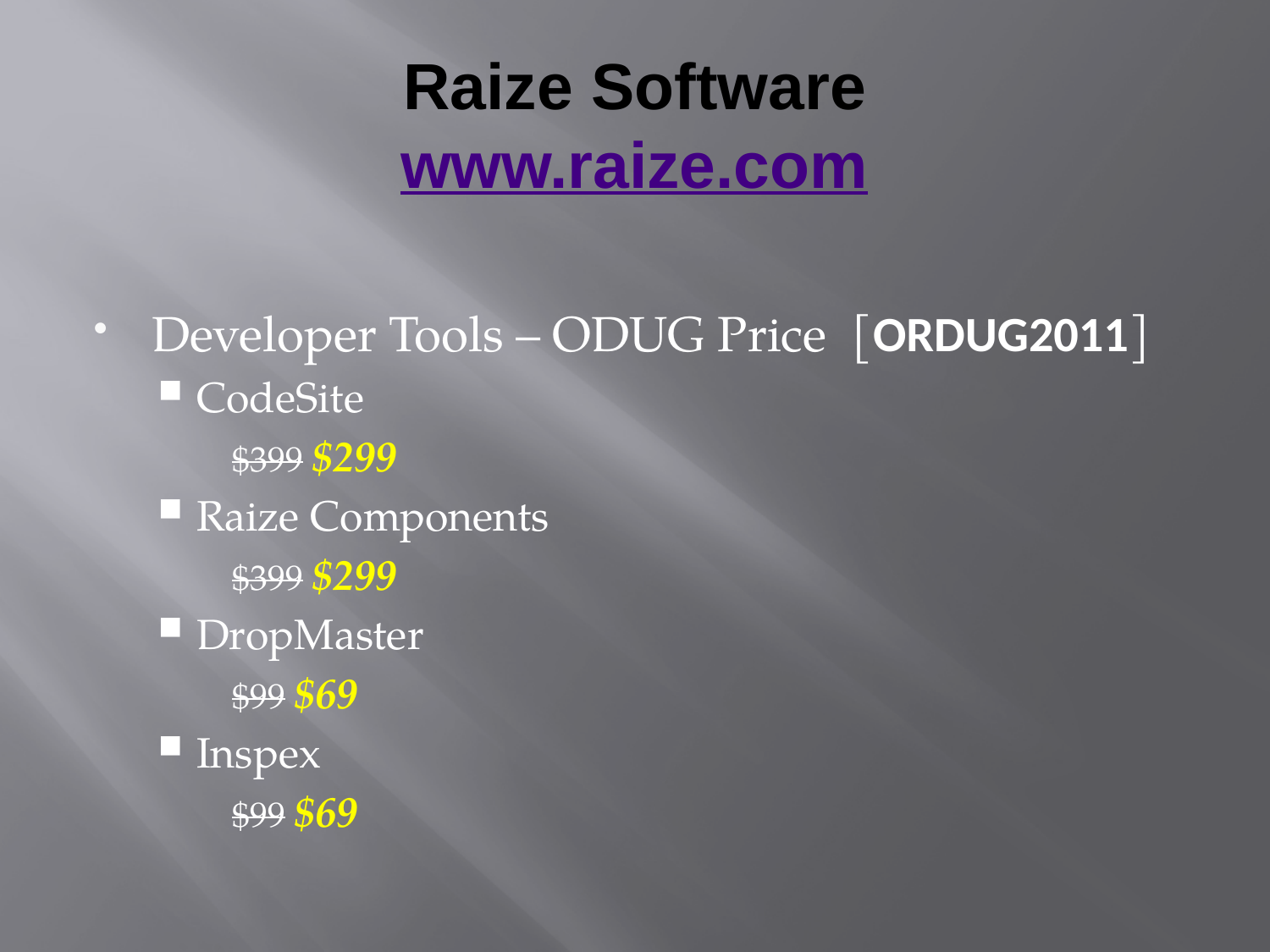

# Raize Software www.raize.com
Developer Tools – ODUG Price  [ORDUG2011]
CodeSite
$399 $299
Raize Components
$399 $299
DropMaster
$99 $69
Inspex
$99 $69